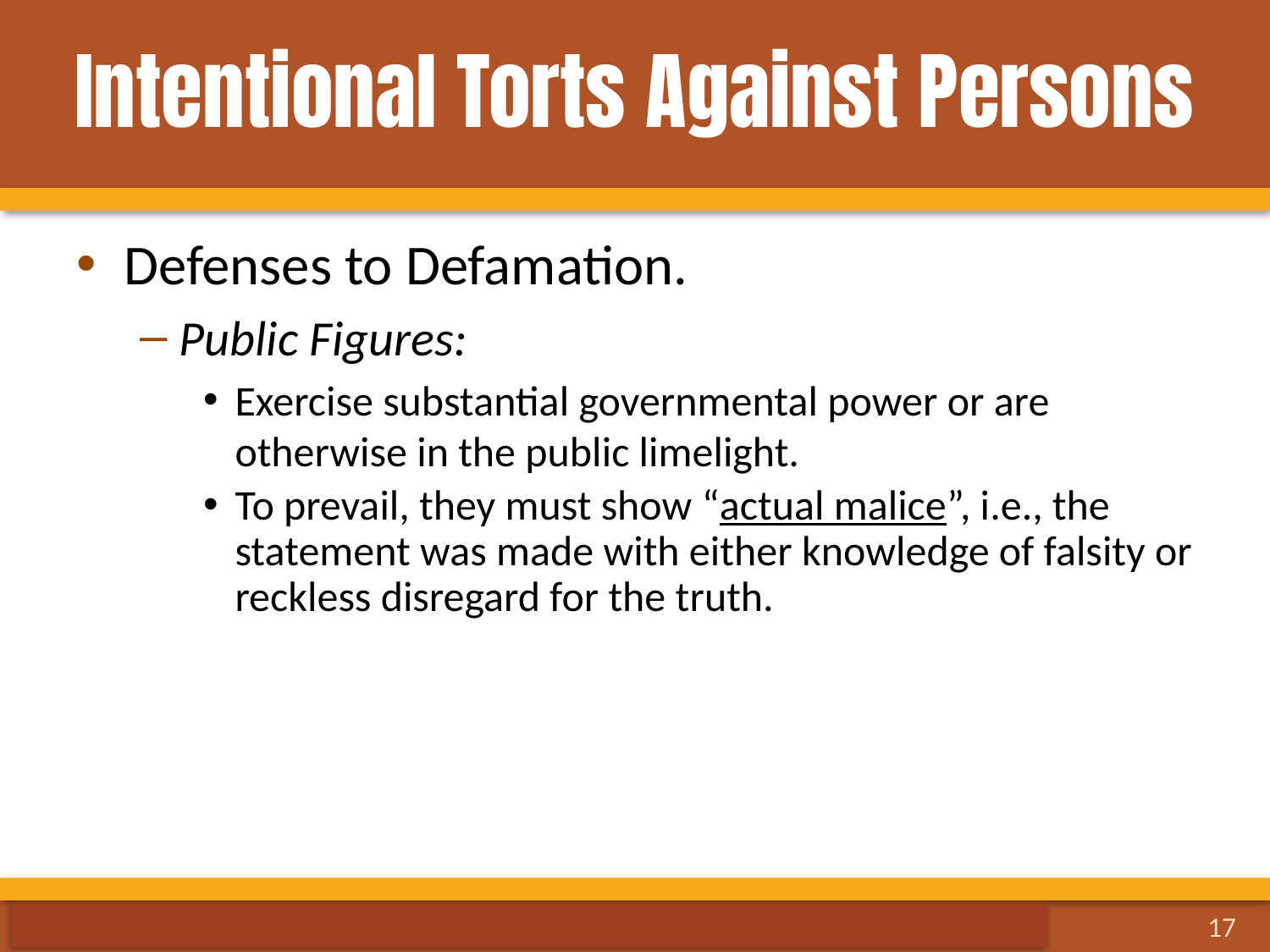

# Intentional Torts Against Persons
Defenses to Defamation.
Public Figures:
Exercise substantial governmental power or are otherwise in the public limelight.
To prevail, they must show “actual malice”, i.e., the statement was made with either knowledge of falsity or reckless disregard for the truth.

17